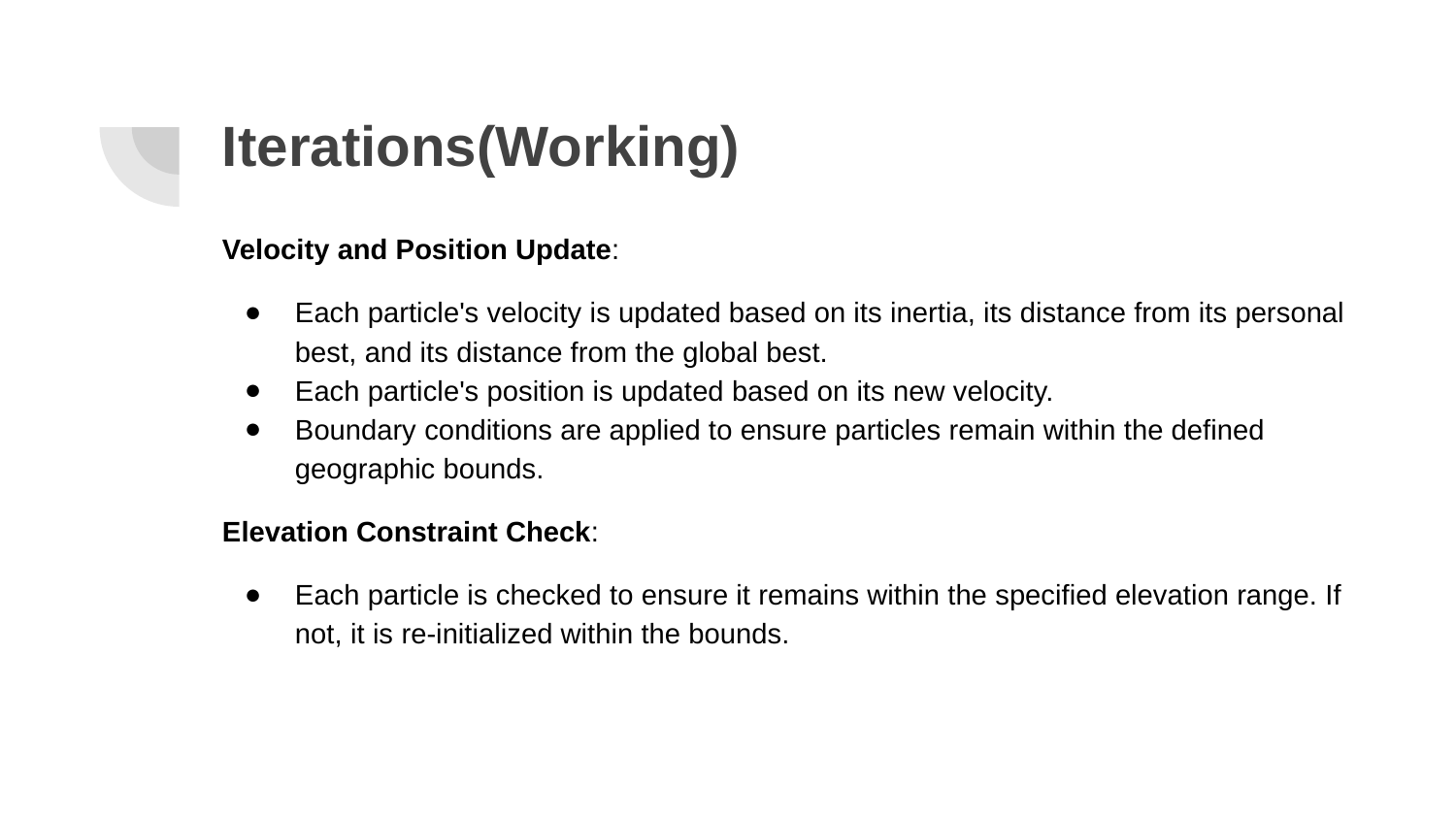

# Iterations(Working)
Velocity and Position Update:
Each particle's velocity is updated based on its inertia, its distance from its personal best, and its distance from the global best.
Each particle's position is updated based on its new velocity.
Boundary conditions are applied to ensure particles remain within the defined geographic bounds.
Elevation Constraint Check:
Each particle is checked to ensure it remains within the specified elevation range. If not, it is re-initialized within the bounds.